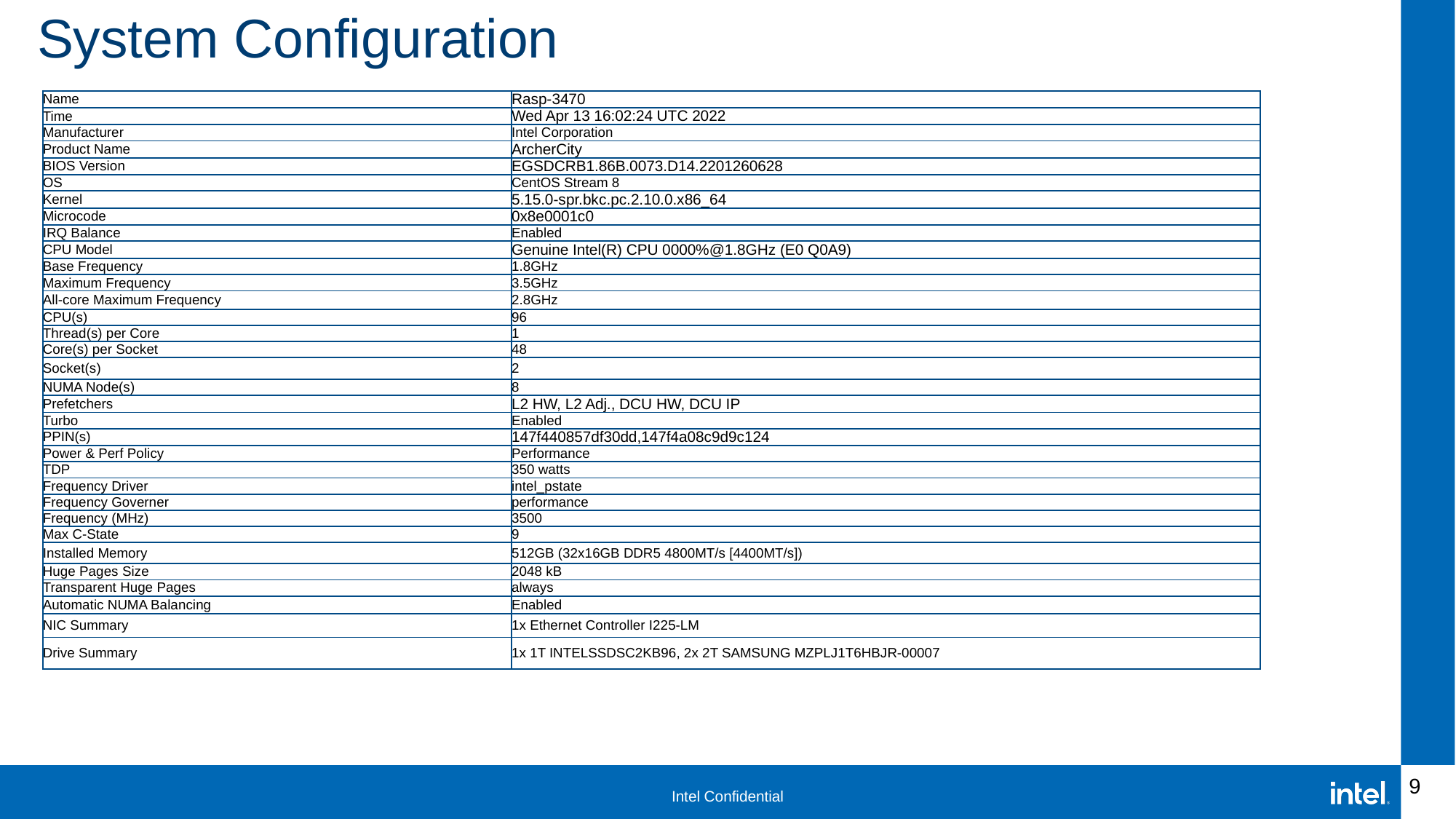

# System Configuration
| Name | Rasp-3470 |
| --- | --- |
| Time | Wed Apr 13 16:02:24 UTC 2022 |
| Manufacturer | Intel Corporation |
| Product Name | ArcherCity |
| BIOS Version | EGSDCRB1.86B.0073.D14.2201260628 |
| OS | CentOS Stream 8 |
| Kernel | 5.15.0-spr.bkc.pc.2.10.0.x86\_64 |
| Microcode | 0x8e0001c0 |
| IRQ Balance | Enabled |
| CPU Model | Genuine Intel(R) CPU 0000%@1.8GHz (E0 Q0A9) |
| Base Frequency | 1.8GHz |
| Maximum Frequency | 3.5GHz |
| All-core Maximum Frequency | 2.8GHz |
| CPU(s) | 96 |
| Thread(s) per Core | 1 |
| Core(s) per Socket | 48 |
| Socket(s) | 2 |
| NUMA Node(s) | 8 |
| Prefetchers | L2 HW, L2 Adj., DCU HW, DCU IP |
| Turbo | Enabled |
| PPIN(s) | 147f440857df30dd,147f4a08c9d9c124 |
| Power & Perf Policy | Performance |
| TDP | 350 watts |
| Frequency Driver | intel\_pstate |
| Frequency Governer | performance |
| Frequency (MHz) | 3500 |
| Max C-State | 9 |
| Installed Memory | 512GB (32x16GB DDR5 4800MT/s [4400MT/s]) |
| Huge Pages Size | 2048 kB |
| Transparent Huge Pages | always |
| Automatic NUMA Balancing | Enabled |
| NIC Summary | 1x Ethernet Controller I225-LM |
| Drive Summary | 1x 1T INTELSSDSC2KB96, 2x 2T SAMSUNG MZPLJ1T6HBJR-00007 |
9